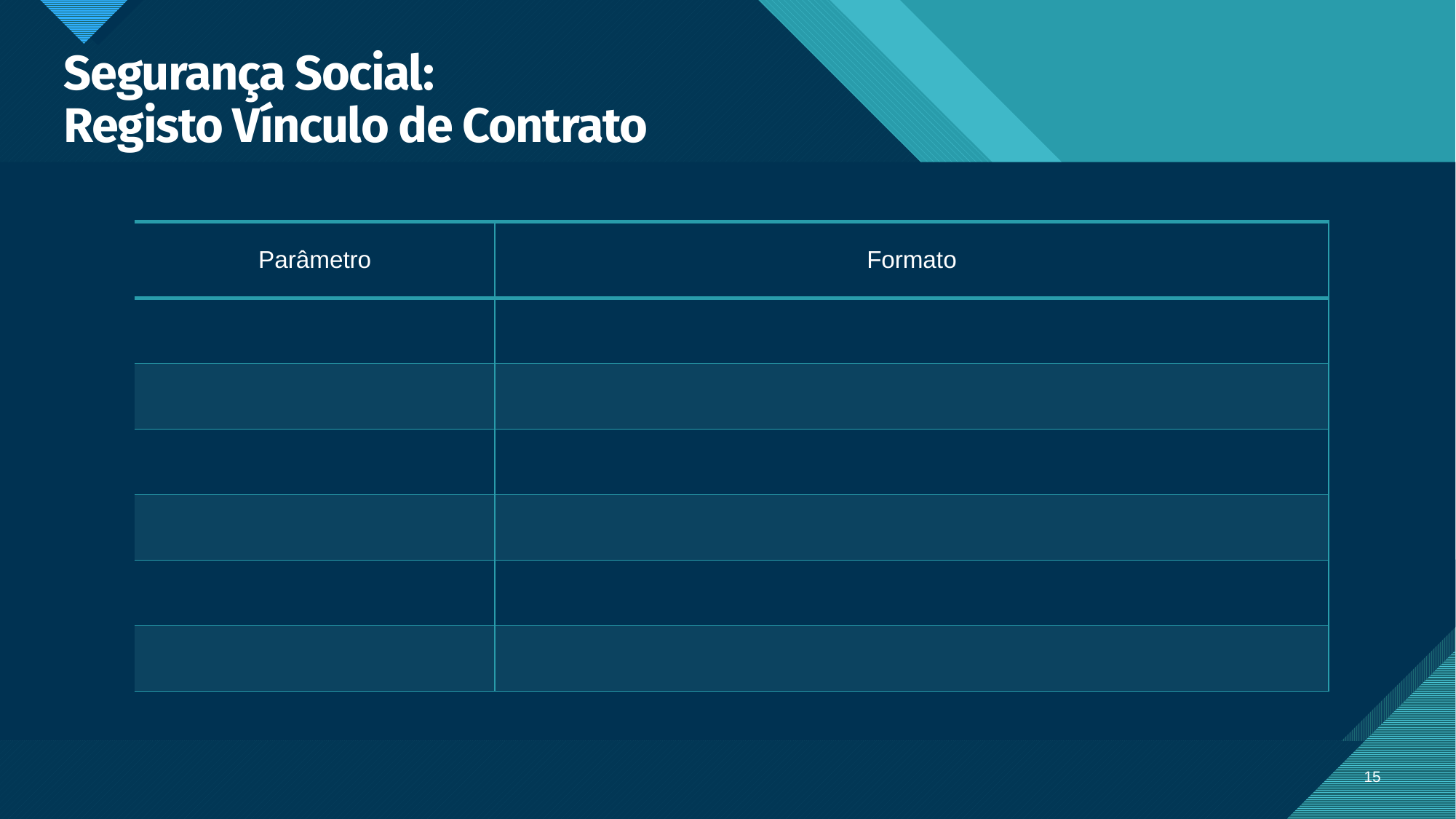

# Segurança Social: Registo Vínculo de Contrato
| Parâmetro | Formato |
| --- | --- |
|  |  |
|  |  |
|  |  |
|  |  |
|  |  |
|  |  |
15